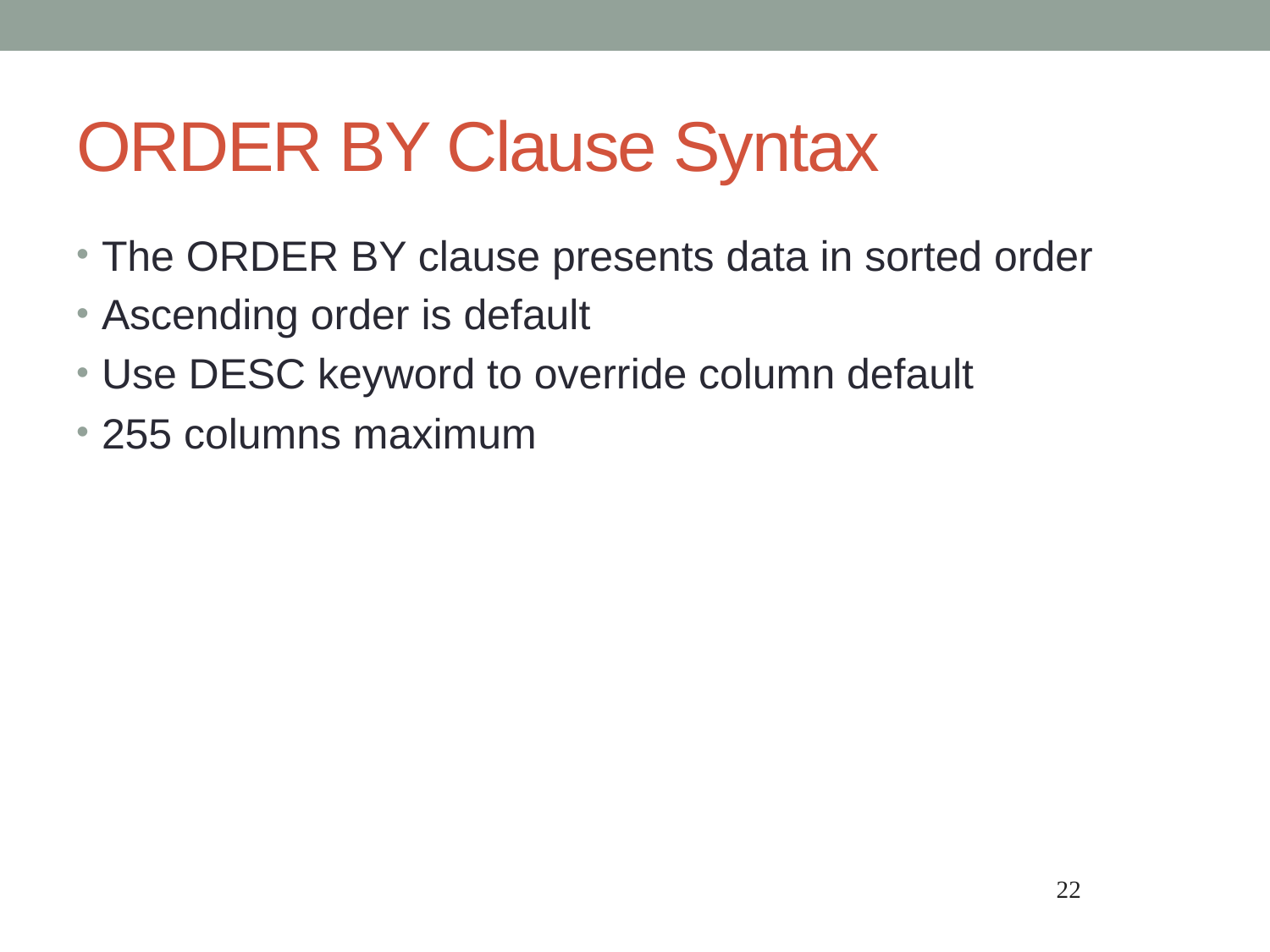

# ORDER BY Clause Syntax
The ORDER BY clause presents data in sorted order
Ascending order is default
Use DESC keyword to override column default
255 columns maximum
22